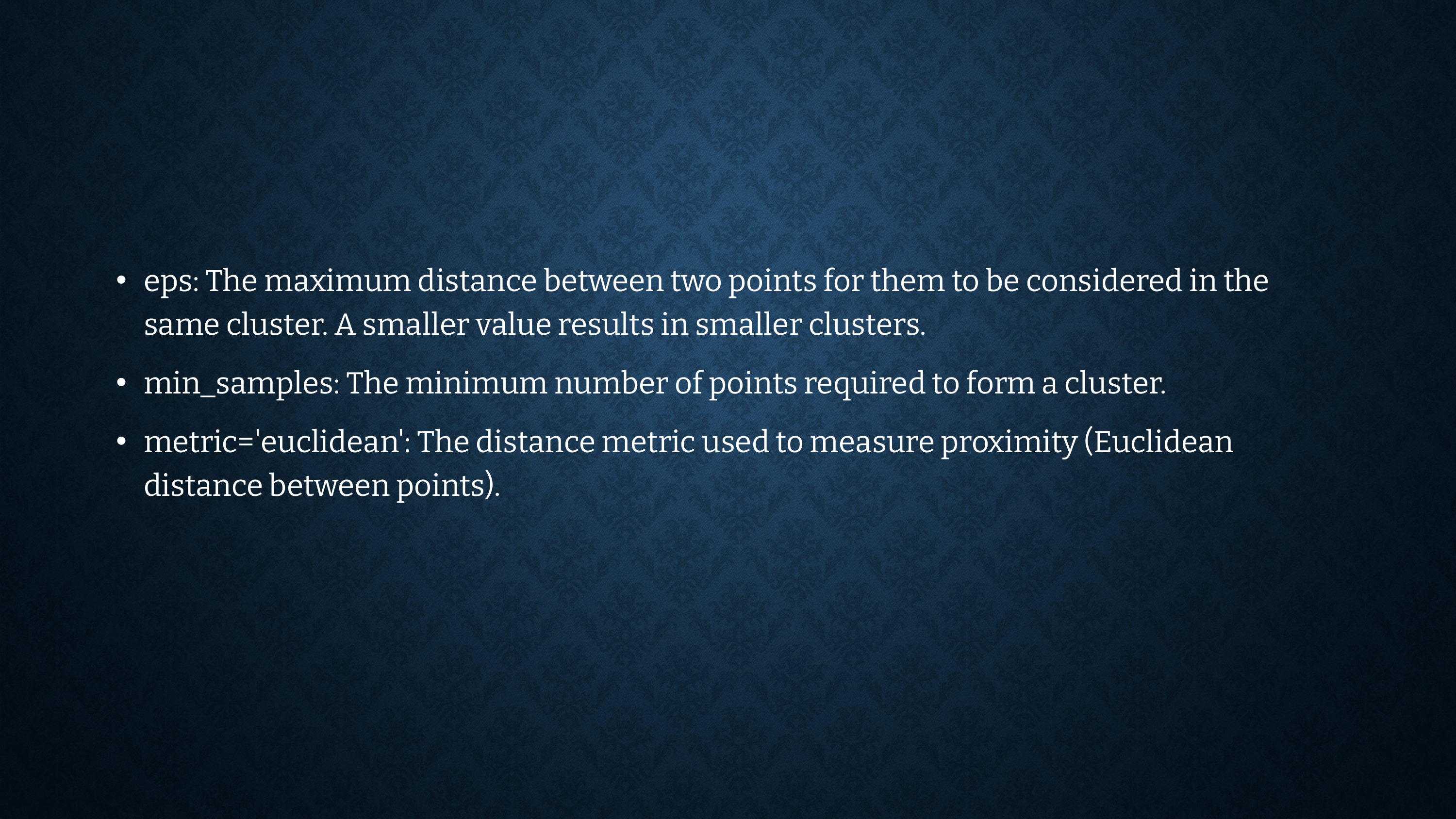

#
eps: The maximum distance between two points for them to be considered in the same cluster. A smaller value results in smaller clusters.
min_samples: The minimum number of points required to form a cluster.
metric='euclidean': The distance metric used to measure proximity (Euclidean distance between points).